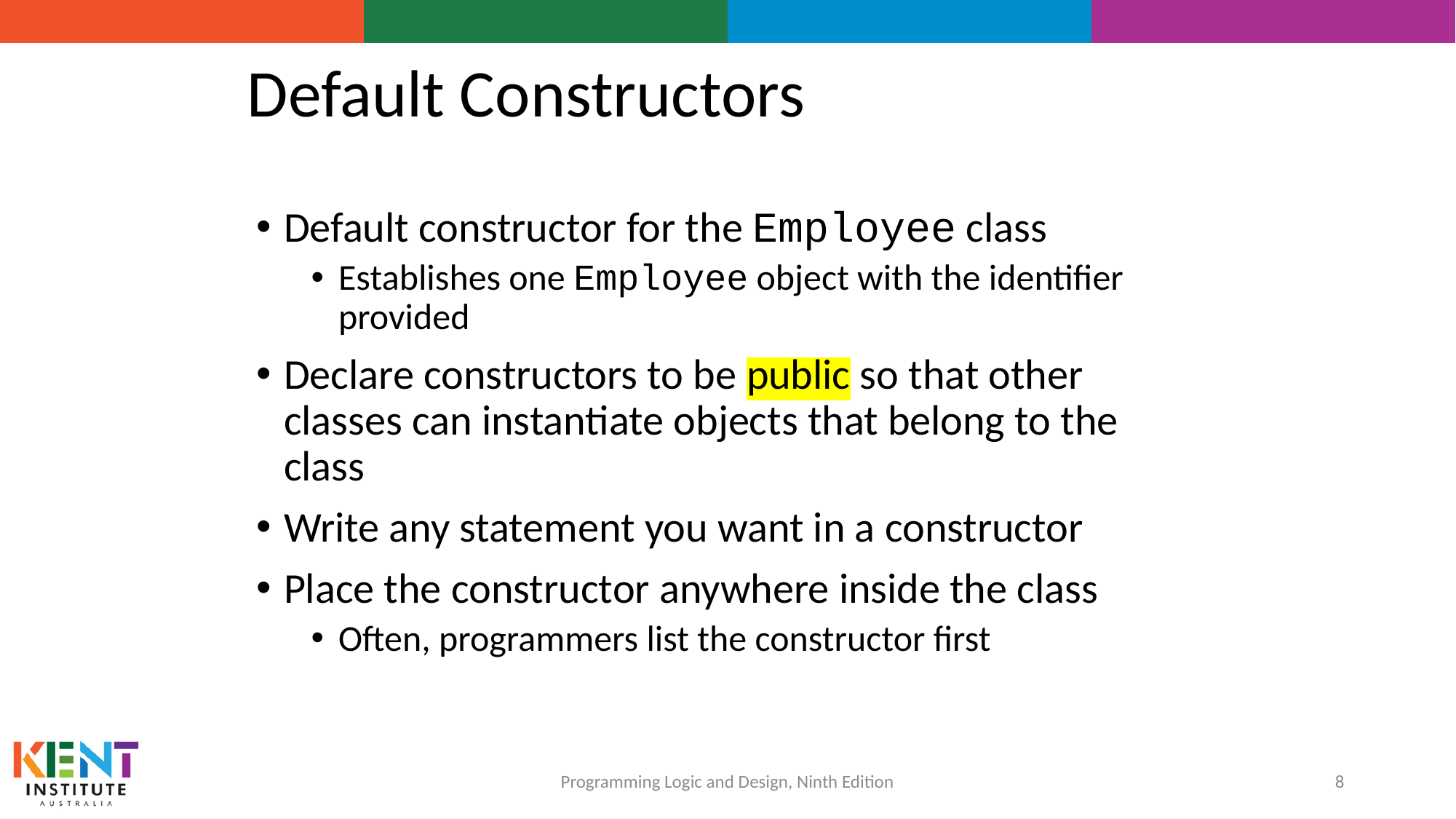

# Default Constructors
Default constructor for the Employee class
Establishes one Employee object with the identifier provided
Declare constructors to be public so that other classes can instantiate objects that belong to the class
Write any statement you want in a constructor
Place the constructor anywhere inside the class
Often, programmers list the constructor first
8
Programming Logic and Design, Ninth Edition